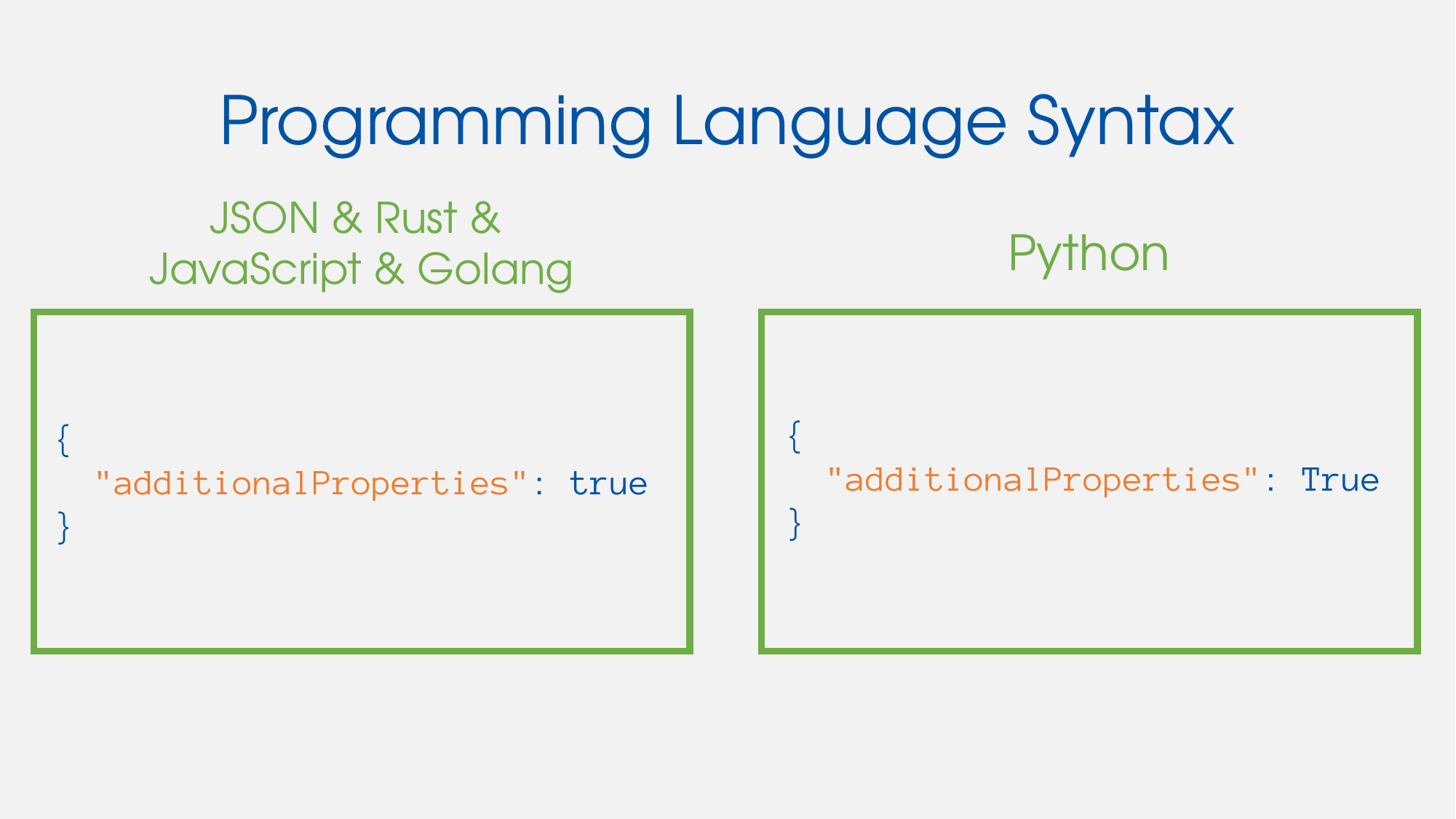

# Programming Language Syntax
JSON & Rust &
JavaScript & Golang
Python

{
  "additionalProperties": True
}
{
  "additionalProperties": true
}